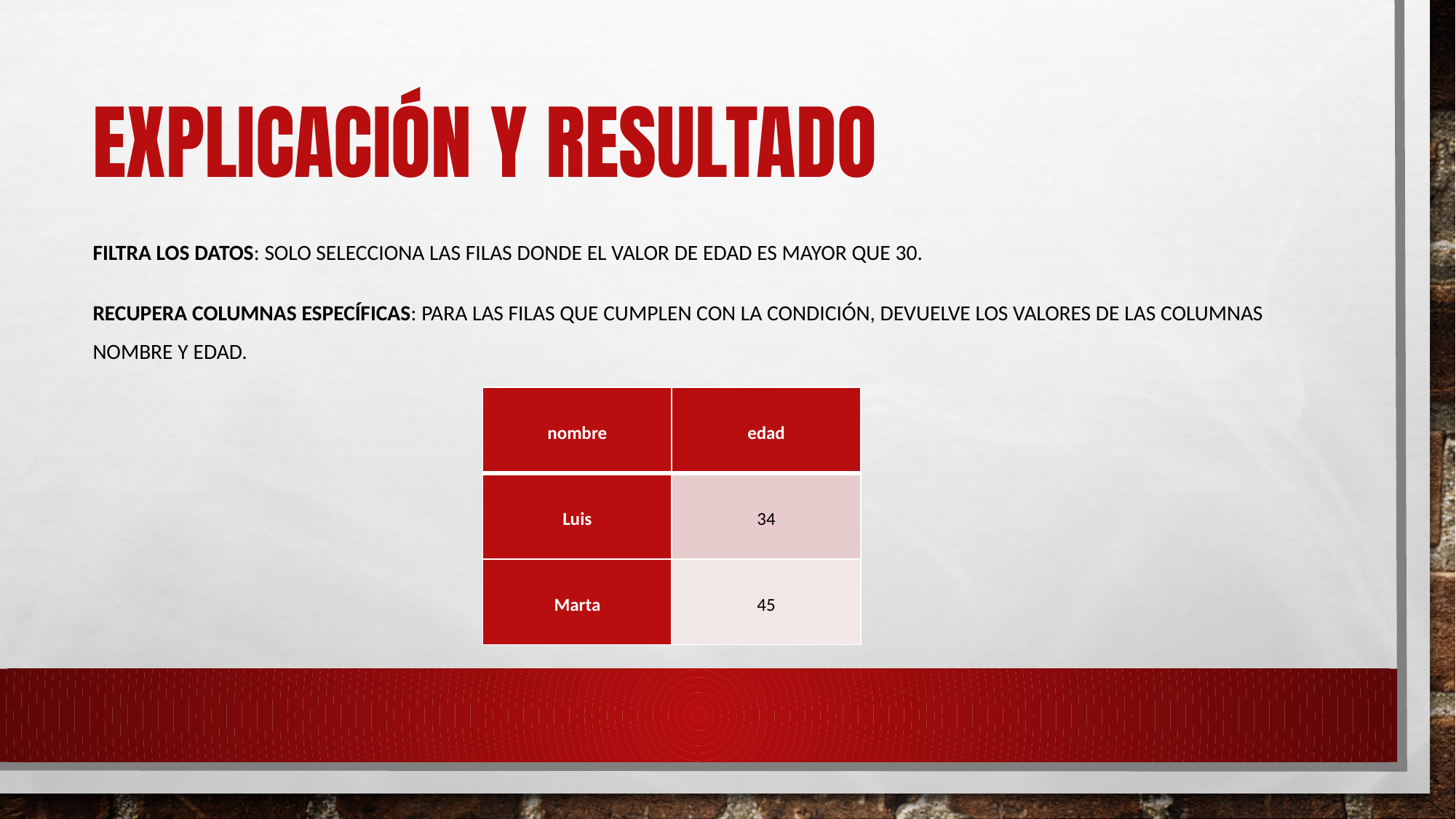

# Explicación y resultado
Filtra los Datos: Solo selecciona las filas donde el valor de edad es mayor que 30.
Recupera Columnas Específicas: Para las filas que cumplen con la condición, devuelve los valores de las columnas nombre y edad.
| nombre | edad |
| --- | --- |
| Luis | 34 |
| Marta | 45 |